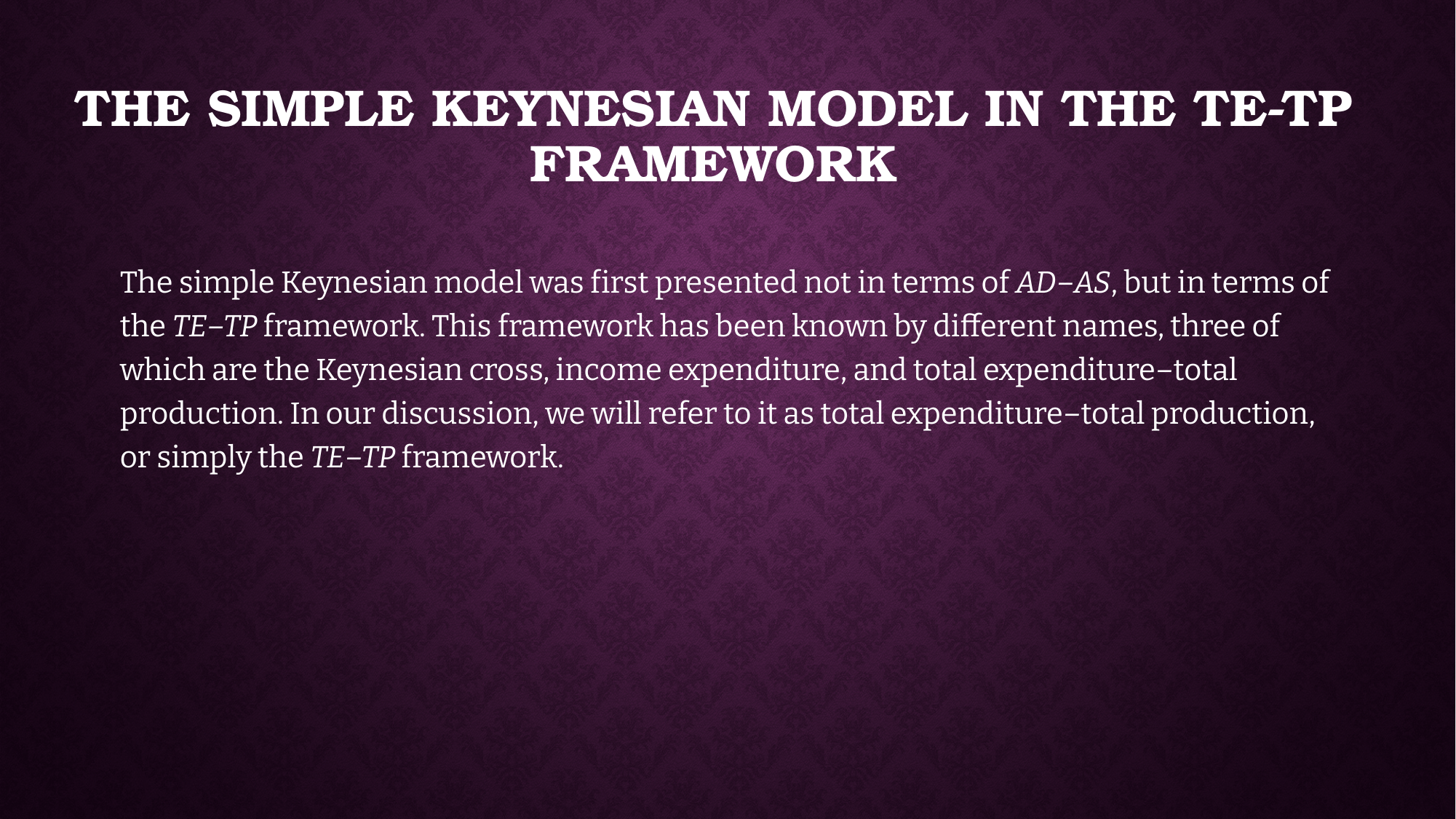

# The simple Keynesian model in the te-tp framework
The simple Keynesian model was first presented not in terms of AD–AS, but in terms of the TE–TP framework. This framework has been known by different names, three of which are the Keynesian cross, income expenditure, and total expenditure–total production. In our discussion, we will refer to it as total expenditure–total production, or simply the TE–TP framework.